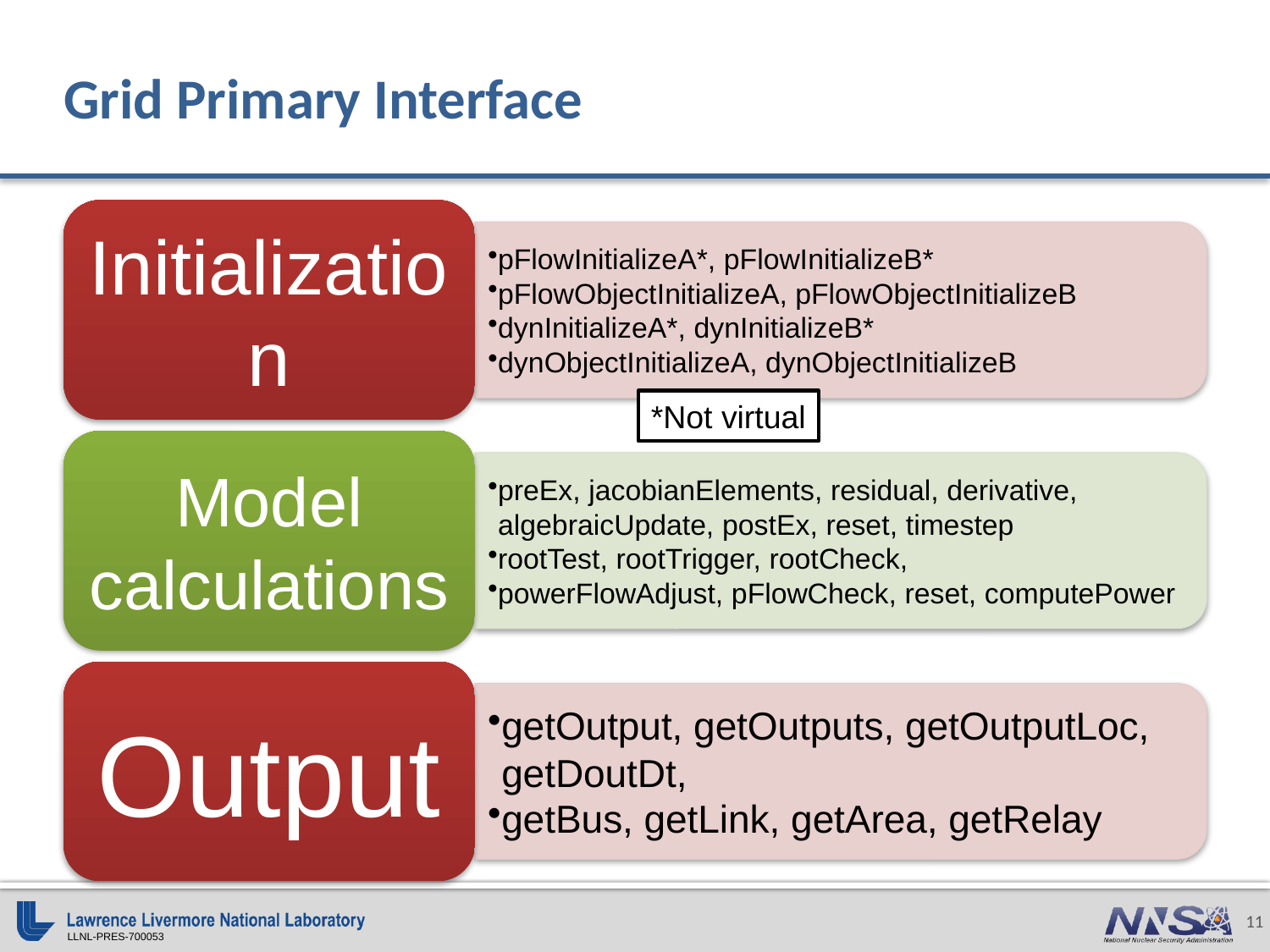

# Grid Primary Interface
Initialization
pFlowInitializeA*, pFlowInitializeB*
Model calculations
preEx, jacobianElements, residual, derivative, algebraicUpdate, postEx, reset, timestep
Output
getOutput, getOutputs, getOutputLoc, getDoutDt,
getBus, getLink, getArea, getRelay
rootTest, rootTrigger, rootCheck,
pFlowObjectInitializeA, pFlowObjectInitializeB
dynInitializeA*, dynInitializeB*
dynObjectInitializeA, dynObjectInitializeB
powerFlowAdjust, pFlowCheck, reset, computePower

*Not virtual